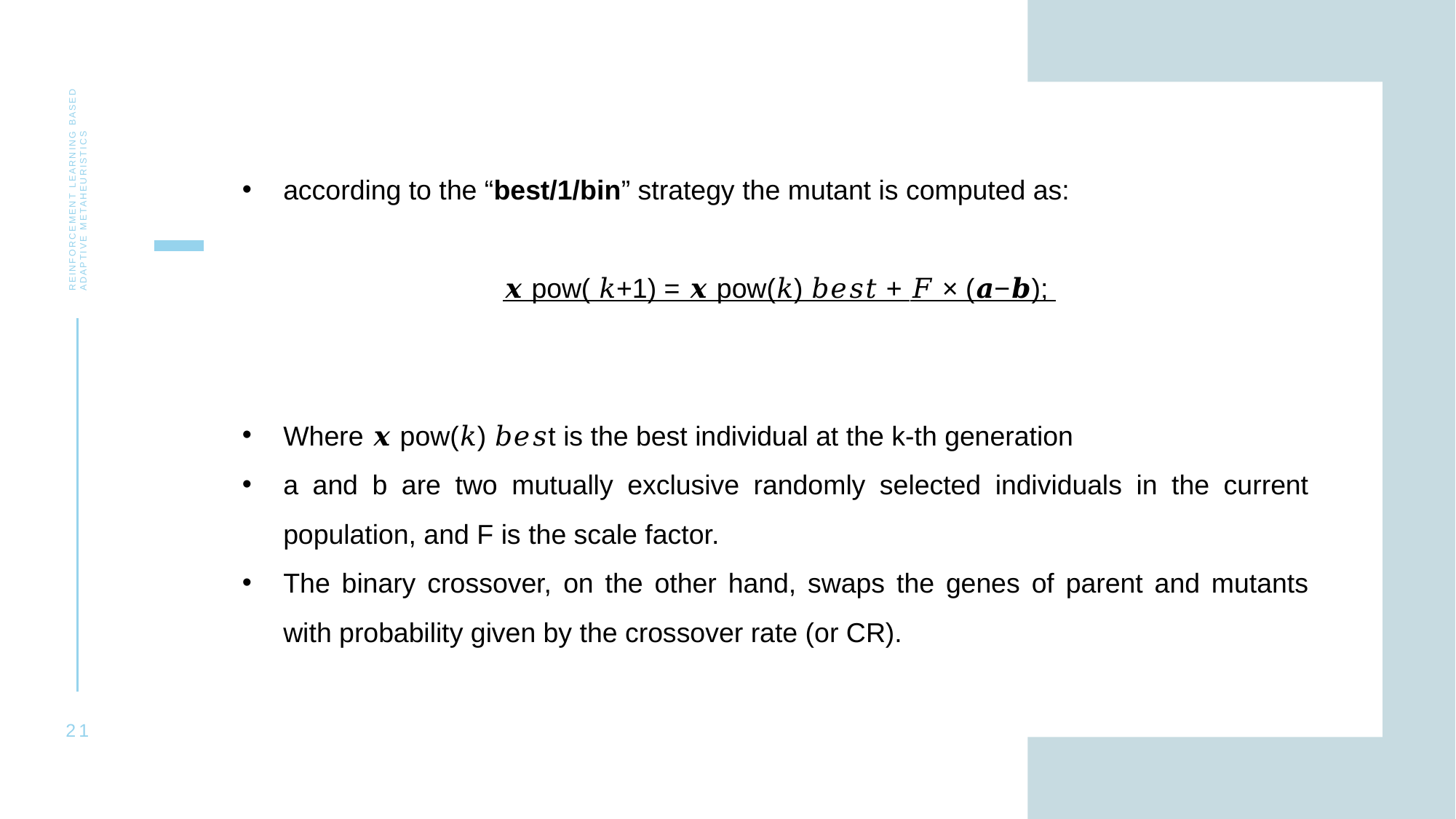

according to the “best/1/bin” strategy the mutant is computed as:

 𝒙 pow( 𝑘+1) = 𝒙 pow(𝑘) 𝑏𝑒𝑠𝑡 + 𝐹 × (𝒂−𝒃);

Where 𝒙 pow(𝑘) 𝑏𝑒𝑠t is the best individual at the k-th generation
a and b are two mutually exclusive randomly selected individuals in the current population, and F is the scale factor.
The binary crossover, on the other hand, swaps the genes of parent and mutants with probability given by the crossover rate (or CR).
Reinforcement learning based adaptive metaheuristics
21